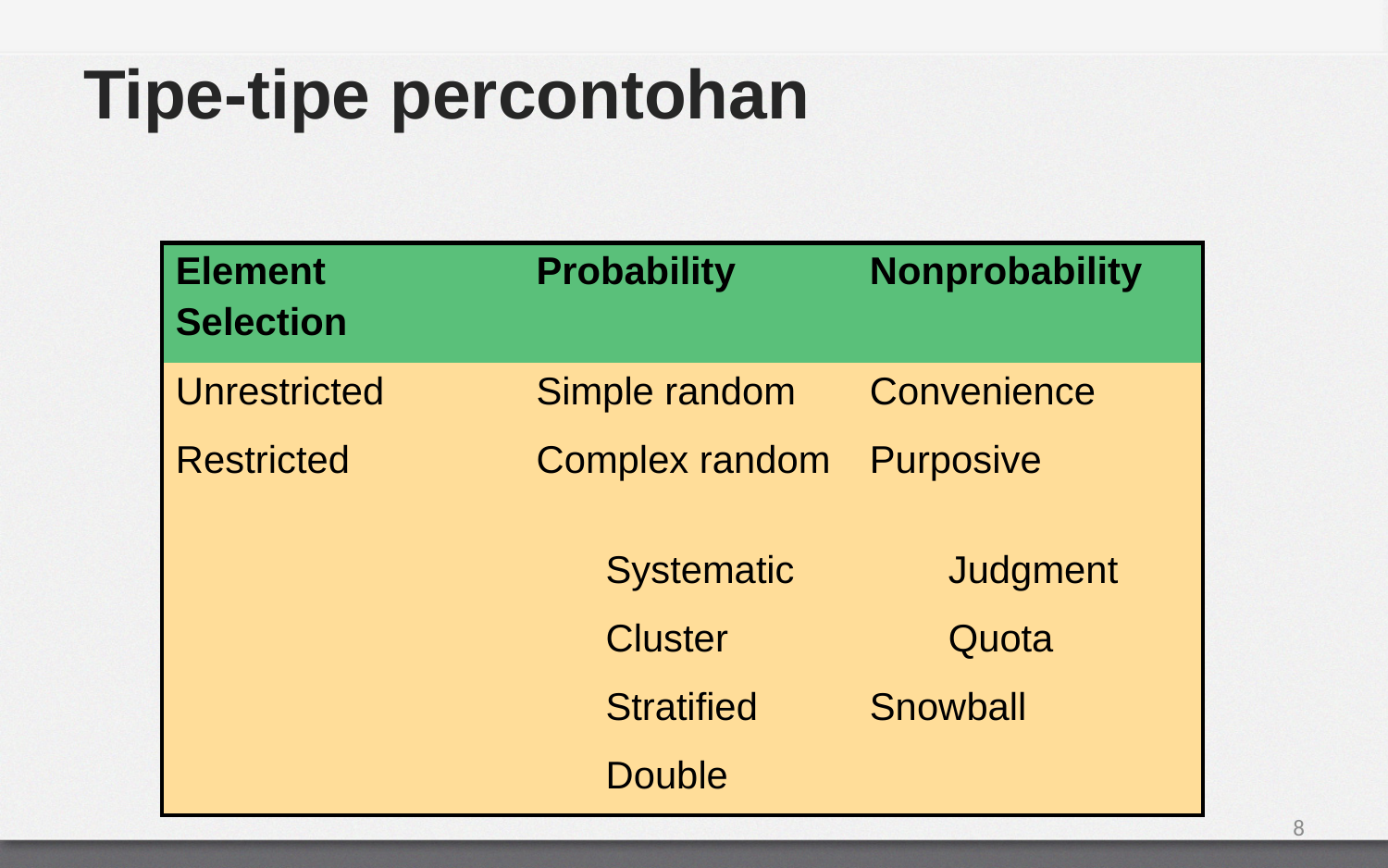

# Tipe-tipe percontohan
| Element Selection | Probability | Nonprobability |
| --- | --- | --- |
| Unrestricted | Simple random | Convenience |
| Restricted | Complex random | Purposive |
|  | Systematic | Judgment |
|  | Cluster | Quota |
|  | Stratified | Snowball |
|  | Double |  |
8